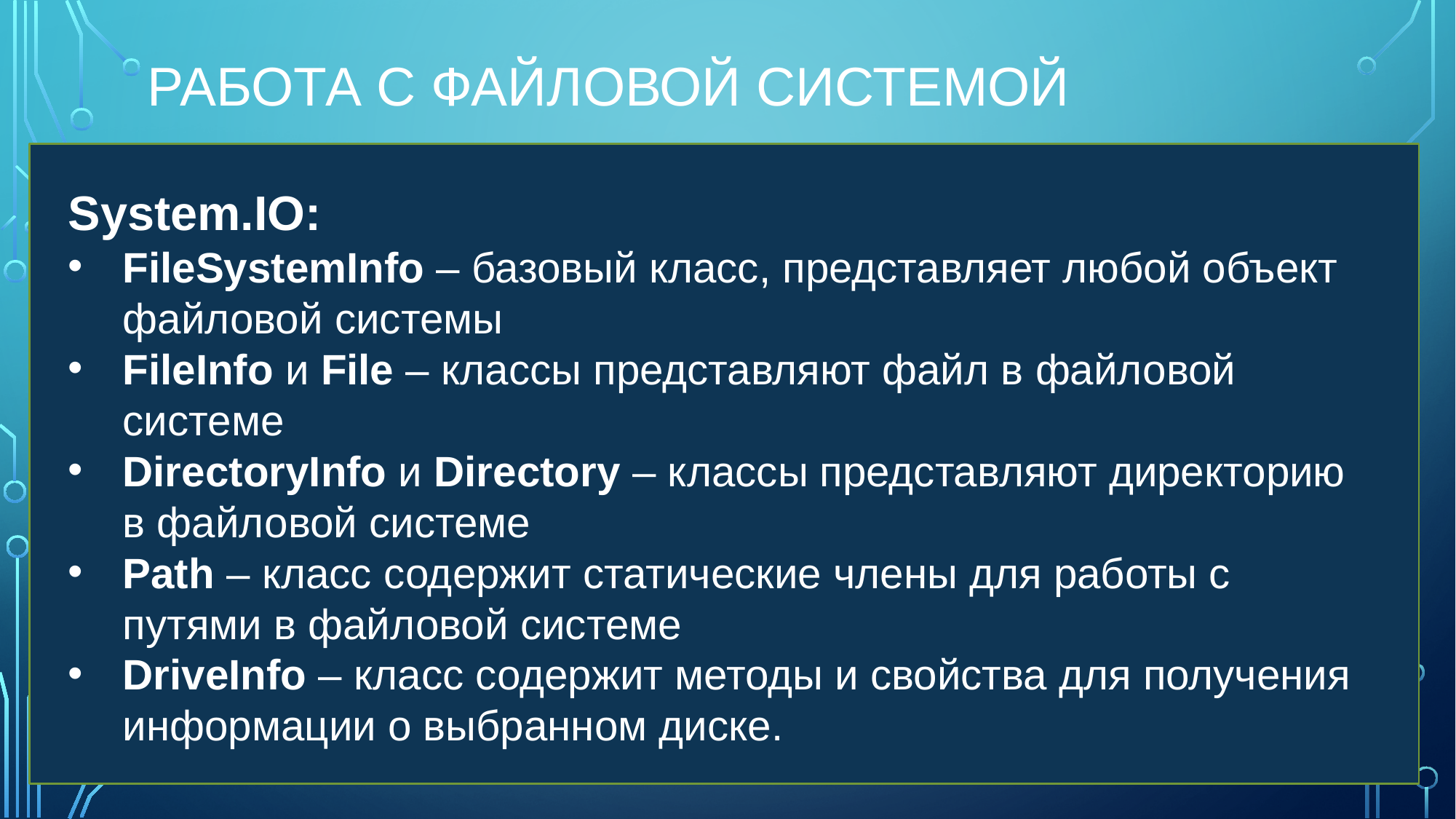

# Работа с файловой системой

System.IO:
FileSystemInfo – базовый класс, представляет любой объект файловой системы
FileInfo и File – классы представляют файл в файловой системе
DirectoryInfo и Directory – классы представляют директорию в файловой системе
Path – класс содержит статические члены для работы с путями в файловой системе
DriveInfo – класс содержит методы и свойства для получения информации о выбранном диске.